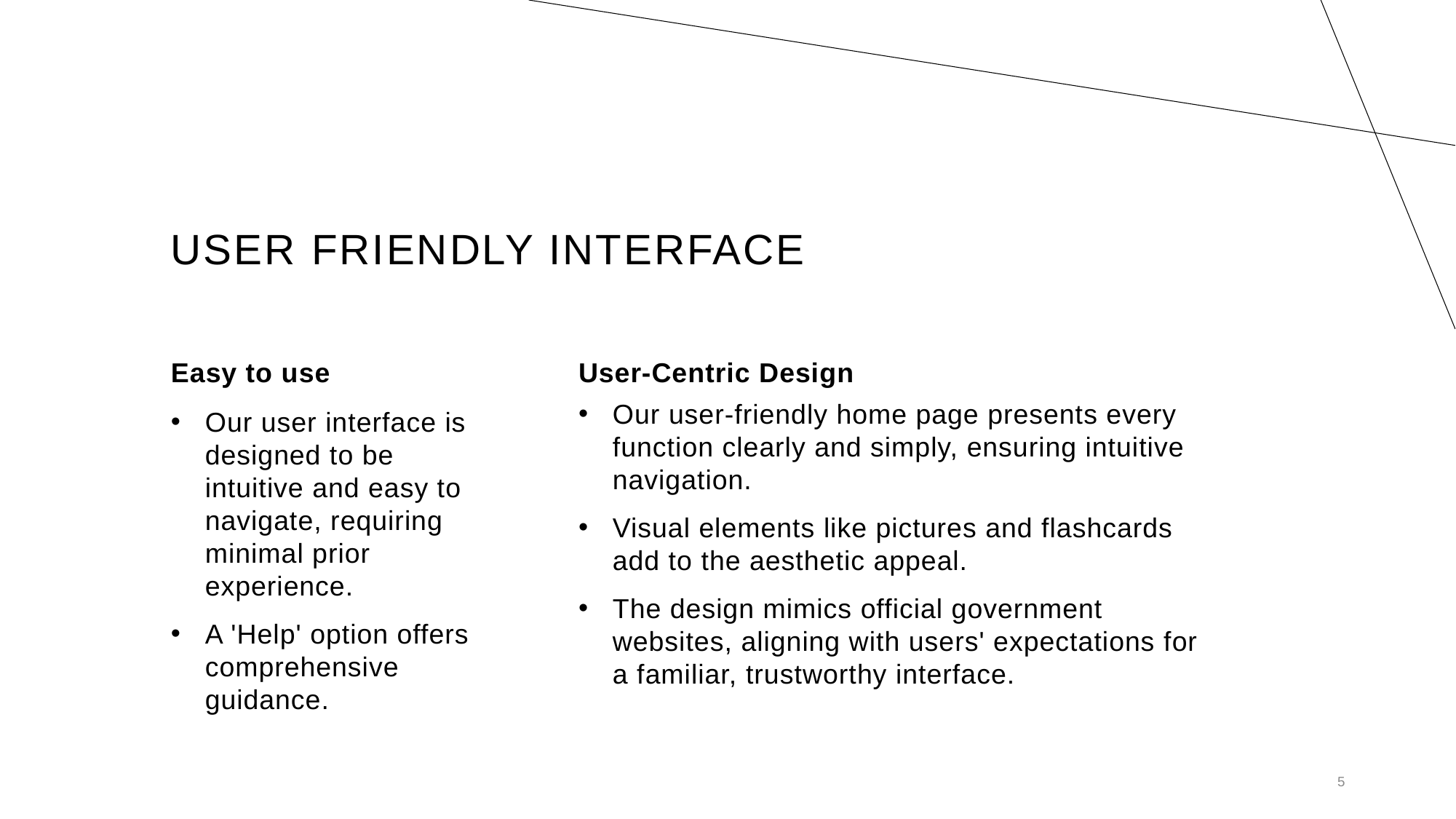

# User Friendly INterface
Easy to use
User-Centric Design

Our user-friendly home page presents every function clearly and simply, ensuring intuitive navigation.
Visual elements like pictures and flashcards add to the aesthetic appeal.
The design mimics official government websites, aligning with users' expectations for a familiar, trustworthy interface.
Our user interface is designed to be intuitive and easy to navigate, requiring minimal prior experience.
A 'Help' option offers comprehensive guidance.
5